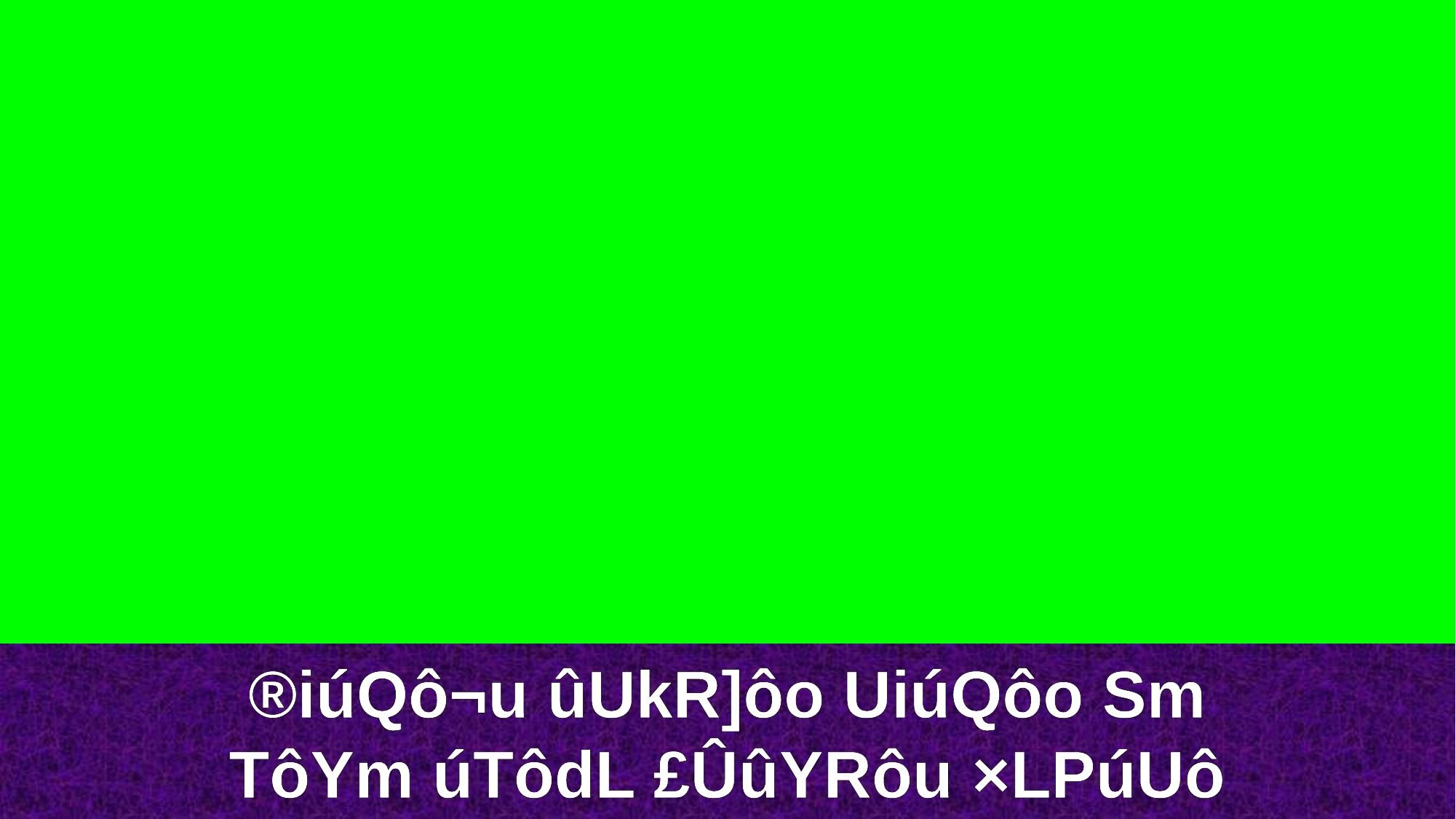

®iúQô¬u ûUkR]ôo UiúQôo Sm
TôYm úTôdL £ÛûYRôu ×LPúUô